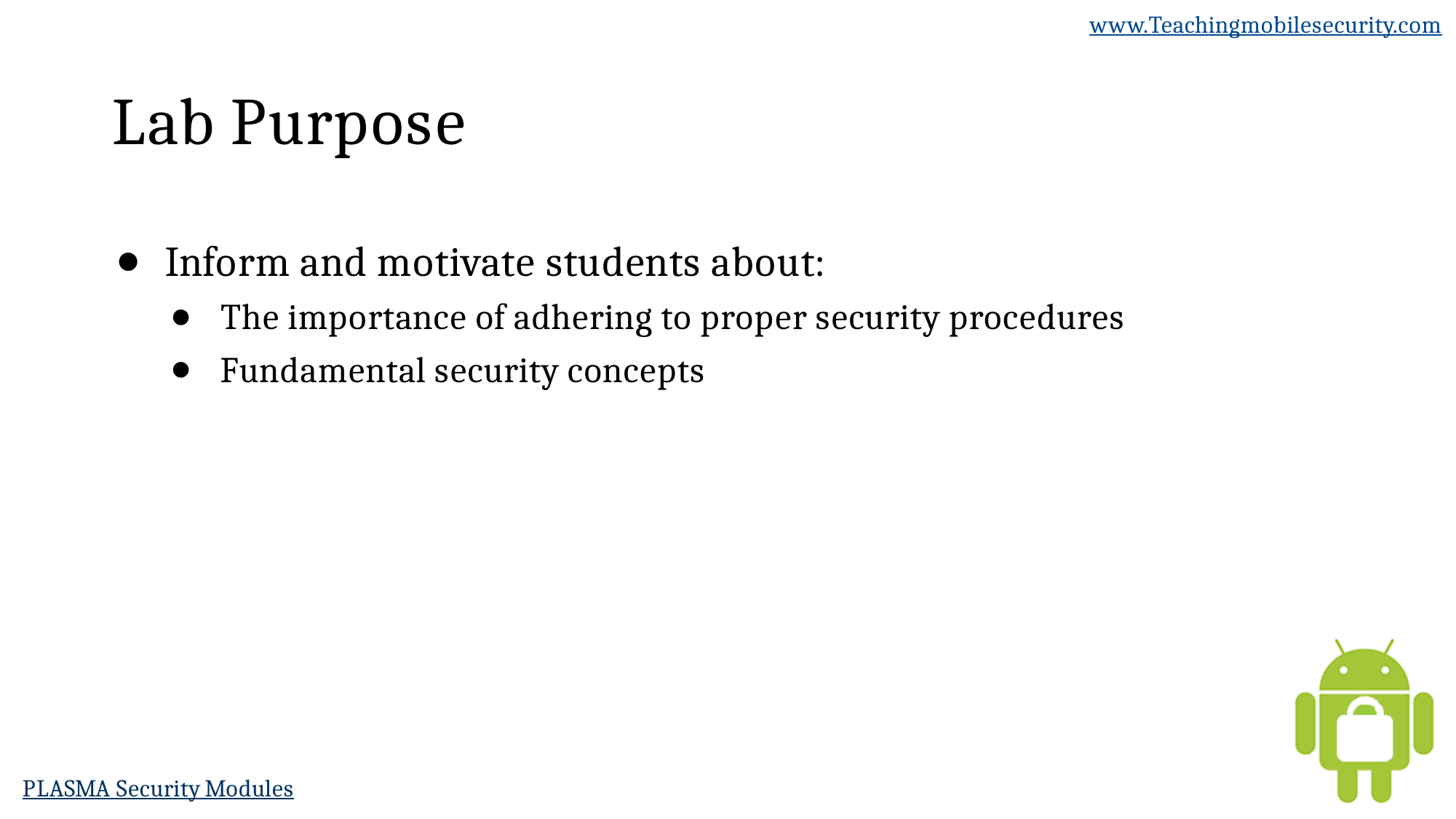

# Lab Purpose
Inform and motivate students about:
The importance of adhering to proper security procedures
Fundamental security concepts